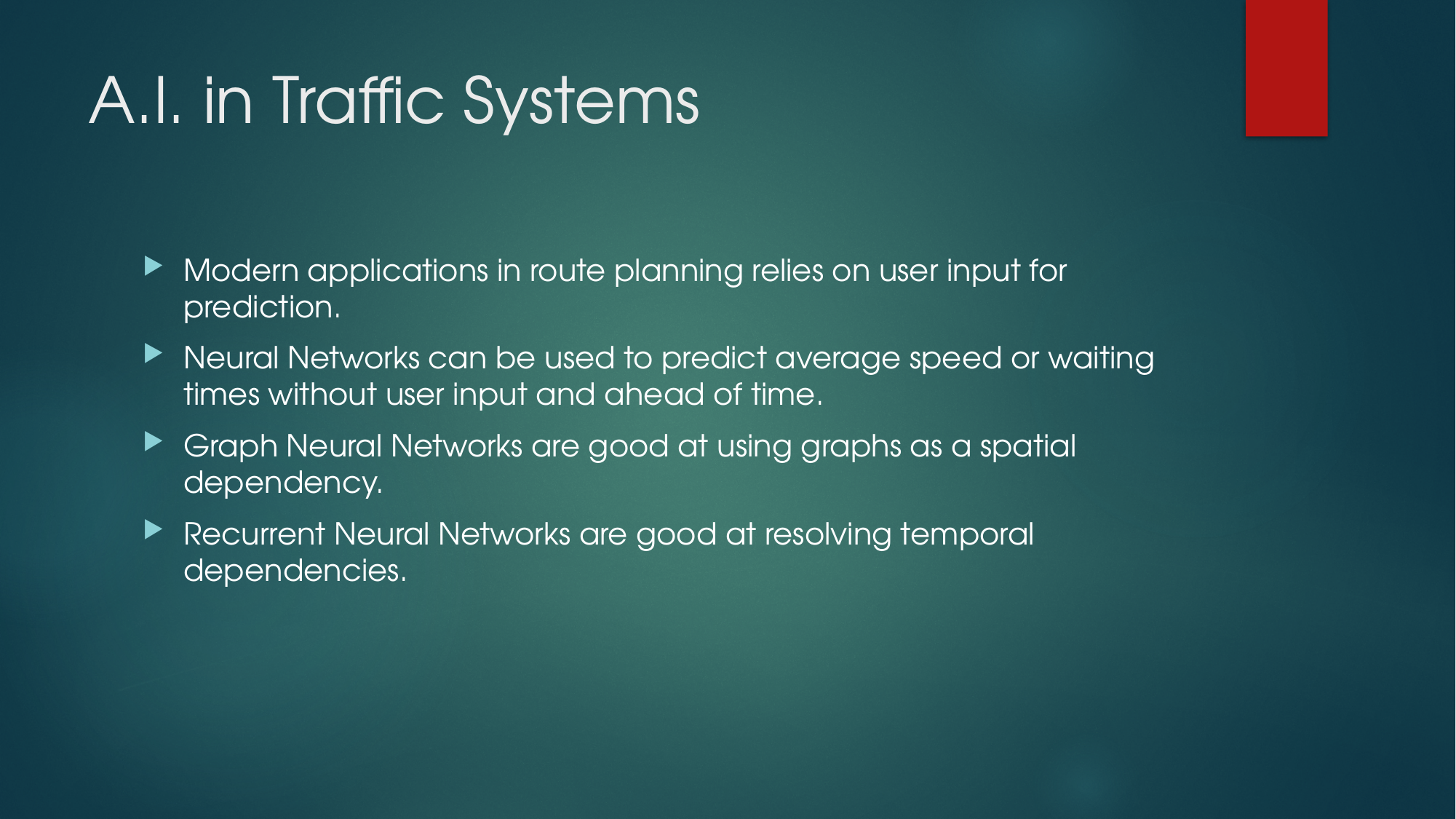

# A.I. in Traffic Systems
Modern applications in route planning relies on user input for prediction.
Neural Networks can be used to predict average speed or waiting times without user input and ahead of time.
Graph Neural Networks are good at using graphs as a spatial dependency.
Recurrent Neural Networks are good at resolving temporal dependencies.